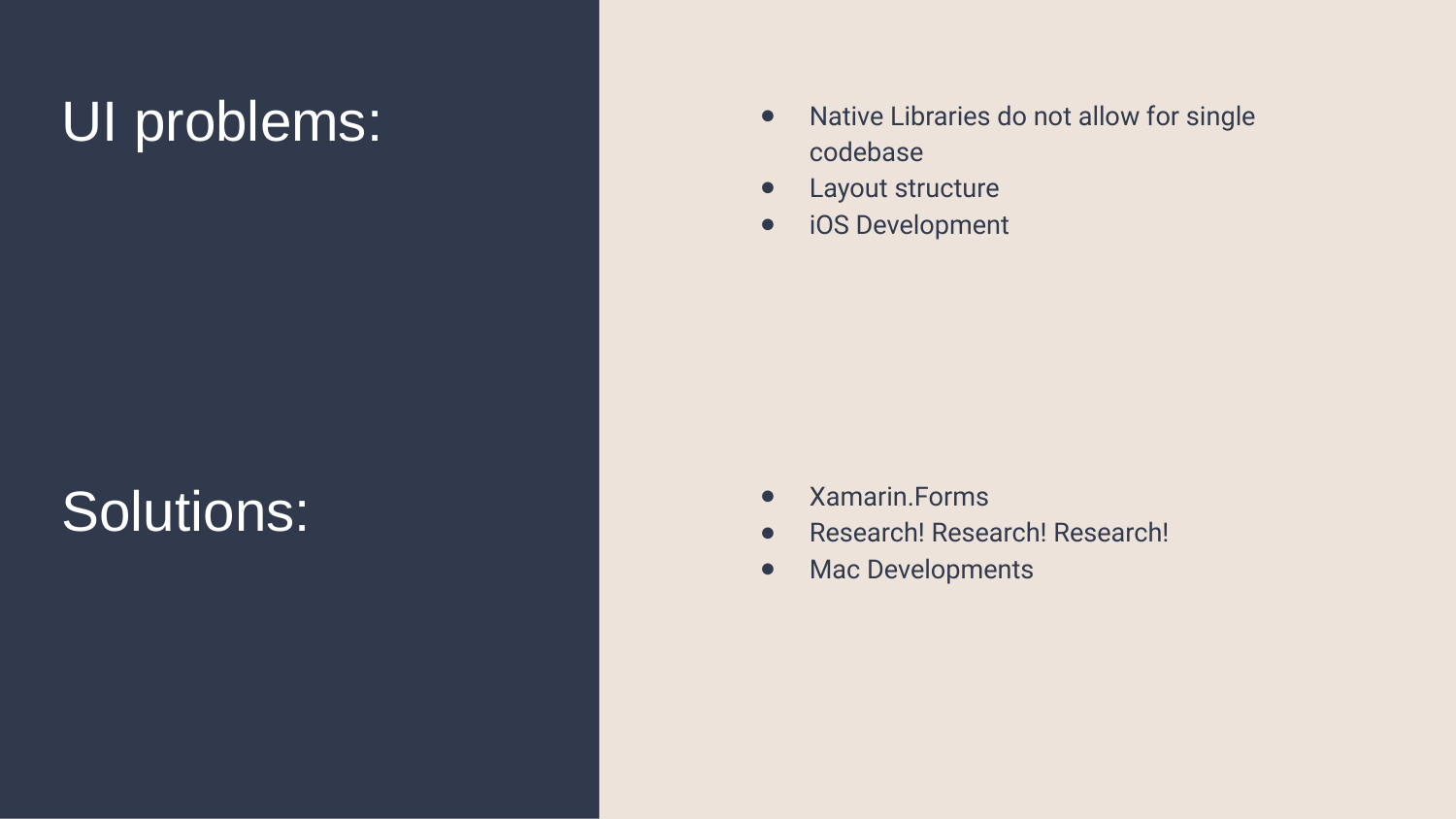

UI problems:
Native Libraries do not allow for single codebase
Layout structure
iOS Development
# Solutions:

Xamarin.Forms
Research! Research! Research!
Mac Developments